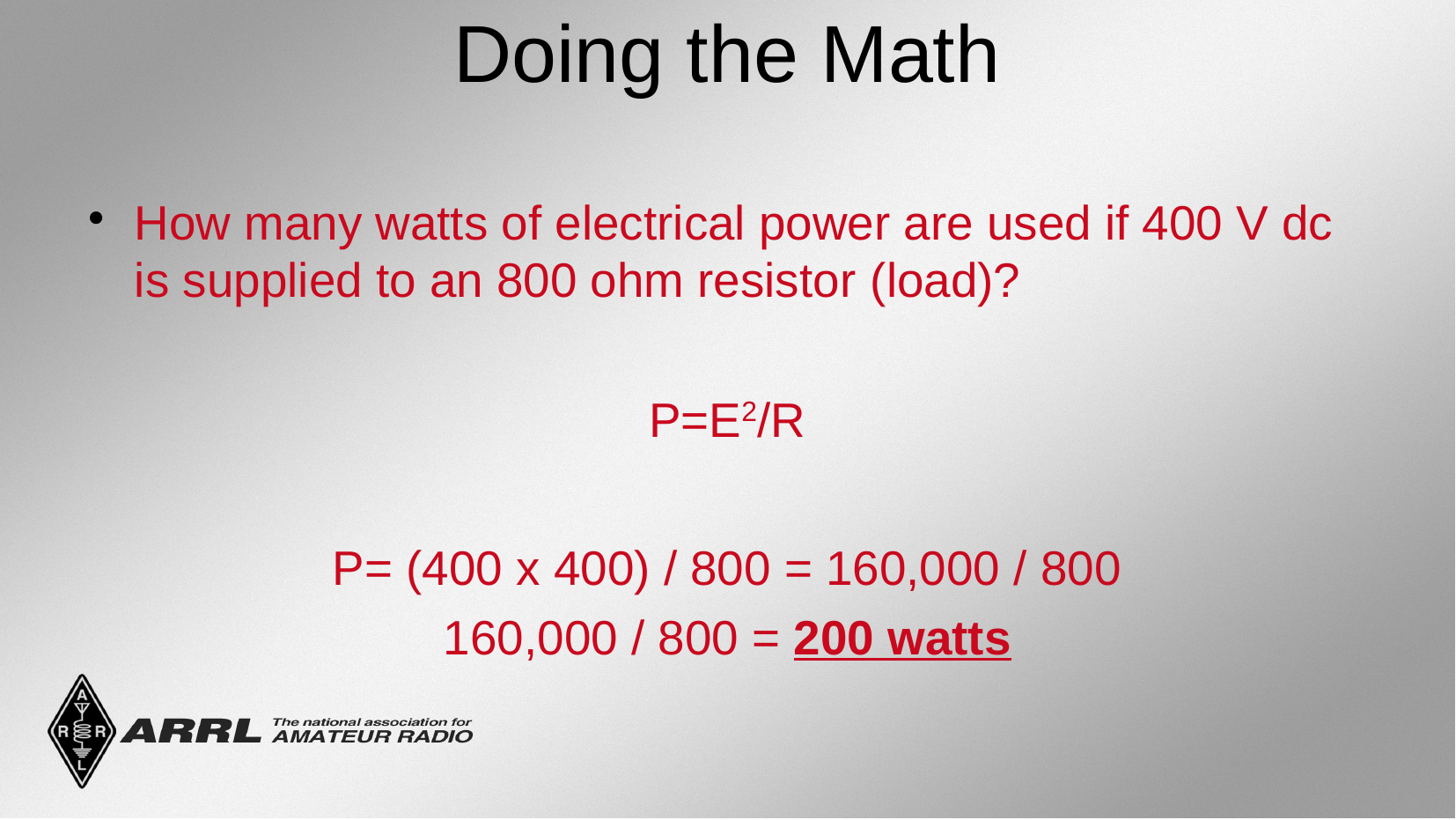

Doing the Math

How many watts of electrical power are used if 400 V dc is supplied to an 800 ohm resistor (load)?

P=E2/R

P= (400 x 400) / 800 = 160,000 / 800
160,000 / 800 = 200 watts